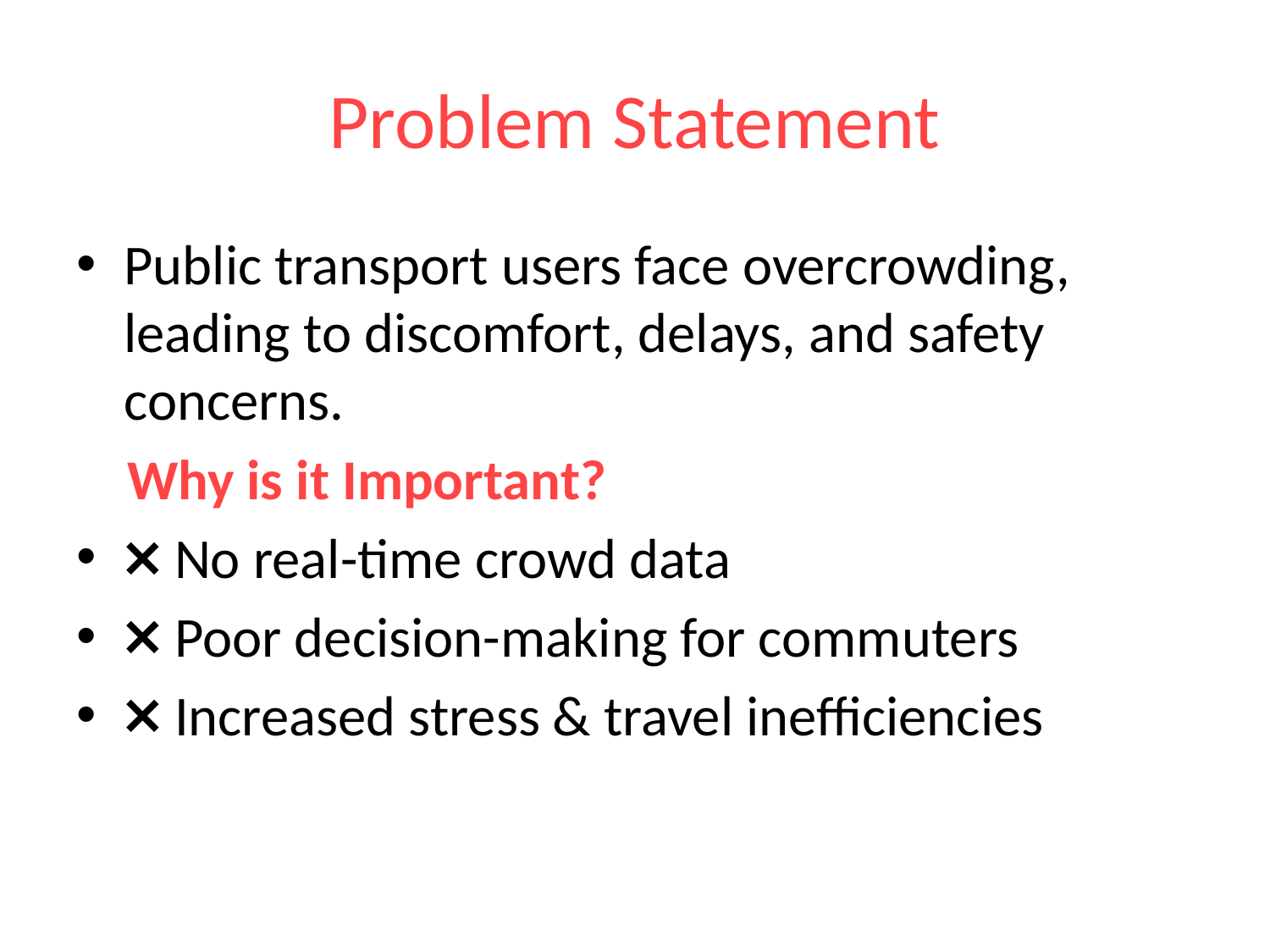

# Problem Statement
Public transport users face overcrowding, leading to discomfort, delays, and safety concerns.
    Why is it Important?
❌ No real-time crowd data
❌ Poor decision-making for commuters
❌ Increased stress & travel inefficiencies